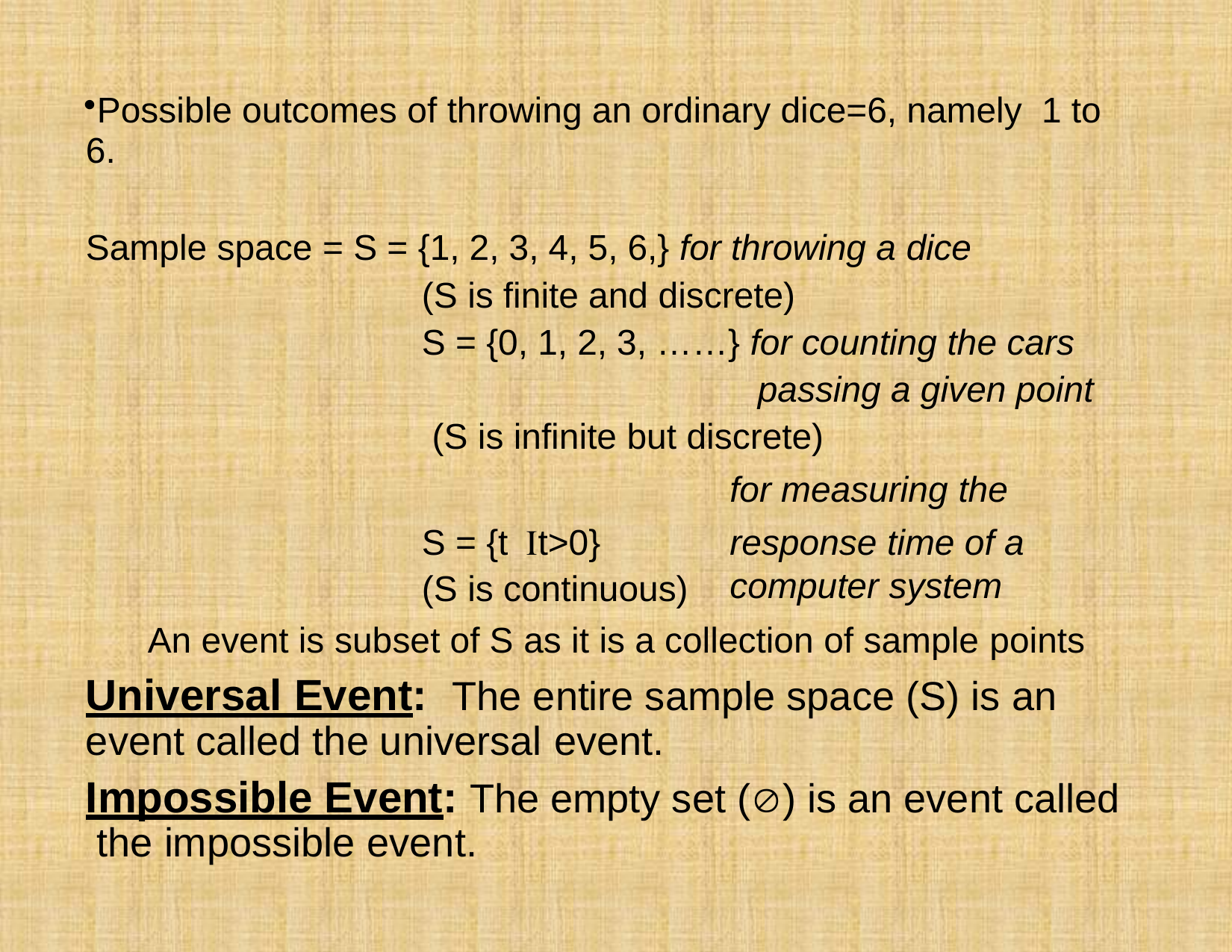

Possible outcomes of throwing an ordinary dice=6, namely  1 to 6.

Sample space = S = {1, 2, 3, 4, 5, 6,} for throwing a dice
(S is finite and discrete)
S = {0, 1, 2, 3, ……} for counting the cars
passing a given point
(S is infinite but discrete)
for measuring the
S = {t Ιt>0}
(S is continuous)
response time of a  computer system
An event is subset of S as it is a collection of sample points
Universal Event:
The entire sample space (S) is an
event called the universal event.
Impossible Event: The empty set (∅) is an event called  the impossible event.